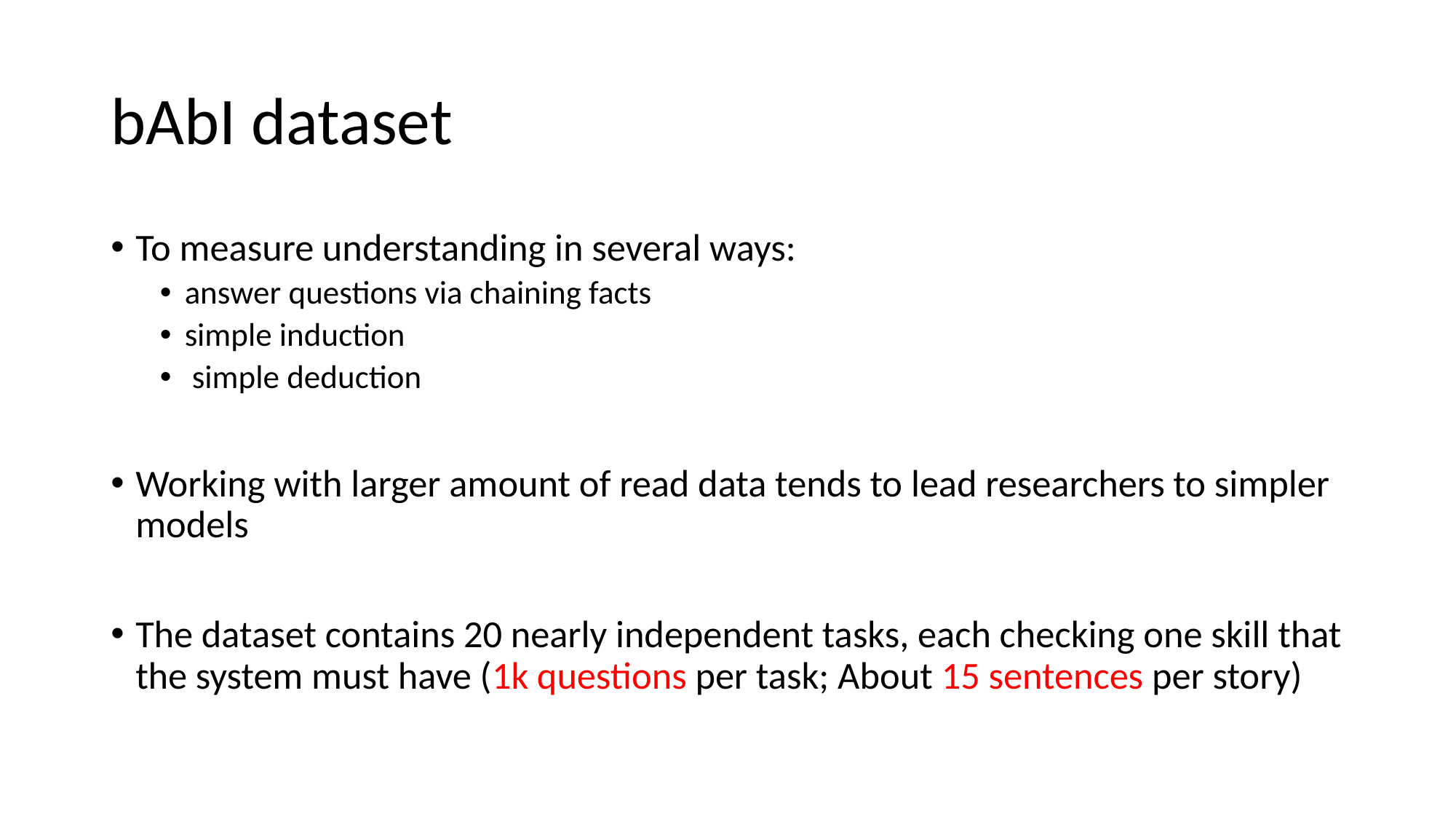

# bAbI dataset
To measure understanding in several ways:
answer questions via chaining facts
simple induction
 simple deduction

Working with larger amount of read data tends to lead researchers to simpler models

The dataset contains 20 nearly independent tasks, each checking one skill that the system must have (1k questions per task; About 15 sentences per story)